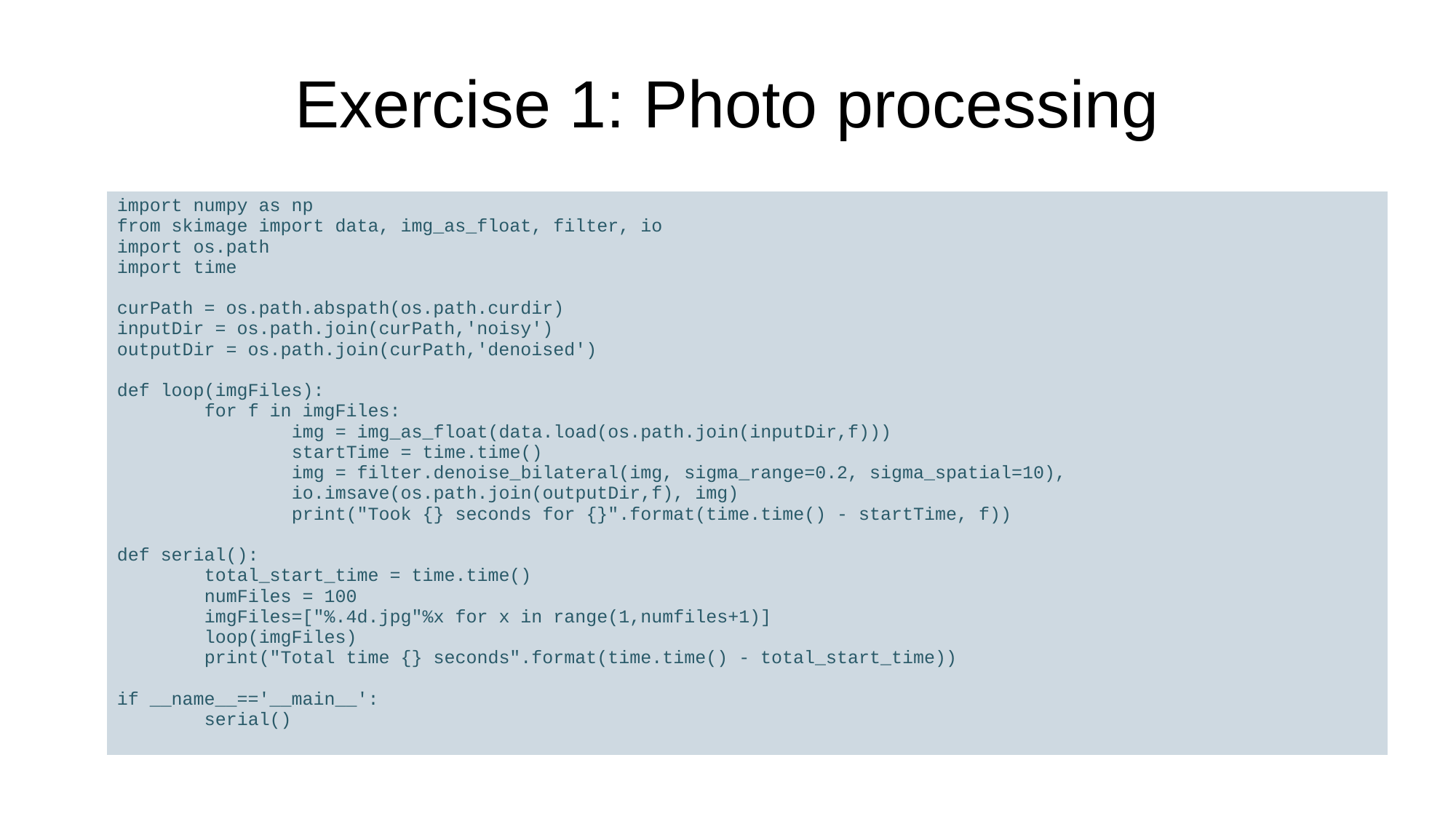

# Exercise 1: Photo processing
| import numpy as np from skimage import data, img\_as\_float, filter, io import os.path import time curPath = os.path.abspath(os.path.curdir) inputDir = os.path.join(curPath,'noisy') outputDir = os.path.join(curPath,'denoised') def loop(imgFiles): for f in imgFiles: img = img\_as\_float(data.load(os.path.join(inputDir,f))) startTime = time.time() img = filter.denoise\_bilateral(img, sigma\_range=0.2, sigma\_spatial=10), io.imsave(os.path.join(outputDir,f), img) print("Took {} seconds for {}".format(time.time() - startTime, f)) def serial(): total\_start\_time = time.time() numFiles = 100 imgFiles=["%.4d.jpg"%x for x in range(1,numfiles+1)] loop(imgFiles) print("Total time {} seconds".format(time.time() - total\_start\_time)) if \_\_name\_\_=='\_\_main\_\_': serial() |
| --- |